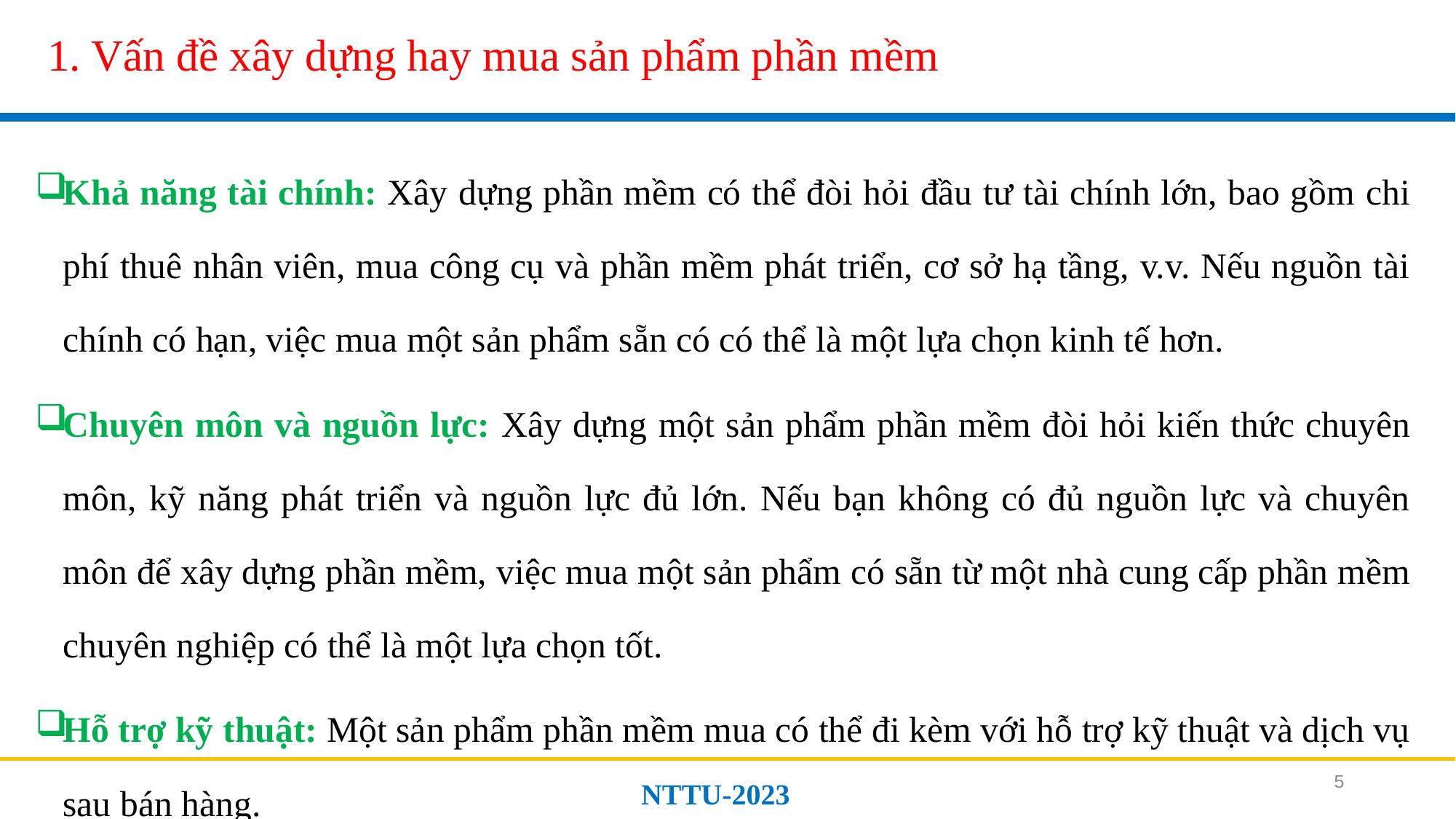

# 1. Vấn đề xây dựng hay mua sản phẩm phần mềm
Khả năng tài chính: Xây dựng phần mềm có thể đòi hỏi đầu tư tài chính lớn, bao gồm chi phí thuê nhân viên, mua công cụ và phần mềm phát triển, cơ sở hạ tầng, v.v. Nếu nguồn tài chính có hạn, việc mua một sản phẩm sẵn có có thể là một lựa chọn kinh tế hơn.
Chuyên môn và nguồn lực: Xây dựng một sản phẩm phần mềm đòi hỏi kiến thức chuyên môn, kỹ năng phát triển và nguồn lực đủ lớn. Nếu bạn không có đủ nguồn lực và chuyên môn để xây dựng phần mềm, việc mua một sản phẩm có sẵn từ một nhà cung cấp phần mềm chuyên nghiệp có thể là một lựa chọn tốt.
Hỗ trợ kỹ thuật: Một sản phẩm phần mềm mua có thể đi kèm với hỗ trợ kỹ thuật và dịch vụ sau bán hàng.

5